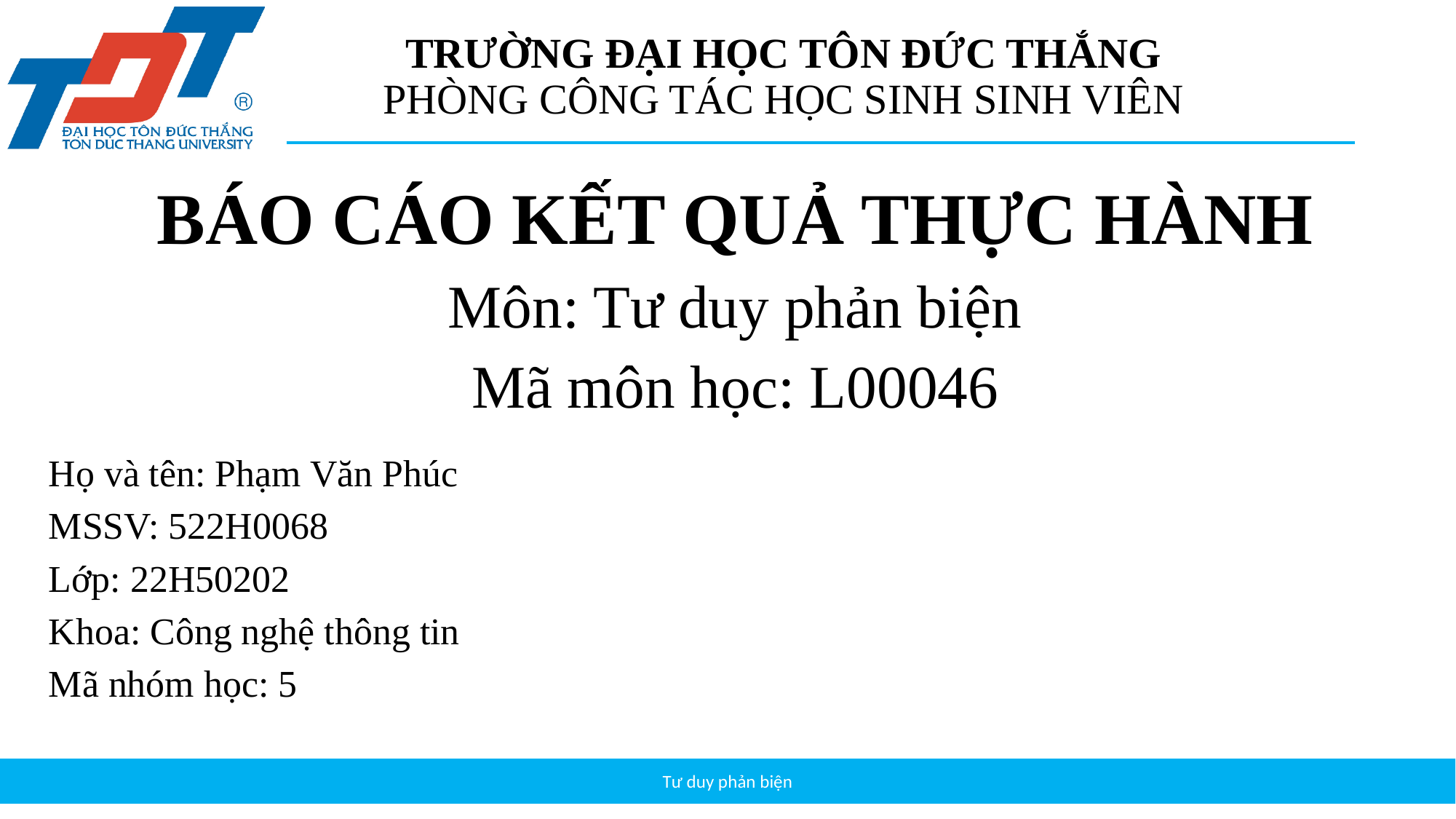

# TRƯỜNG ĐẠI HỌC TÔN ĐỨC THẮNG PHÒNG CÔNG TÁC HỌC SINH SINH VIÊN
BÁO CÁO KẾT QUẢ THỰC HÀNH
Môn: Tư duy phản biện
Mã môn học: L00046

Họ và tên: Phạm Văn Phúc
MSSV: 522H0068
Lớp: 22H50202
Khoa: Công nghệ thông tin
Mã nhóm học: 5

Tư duy phản biện